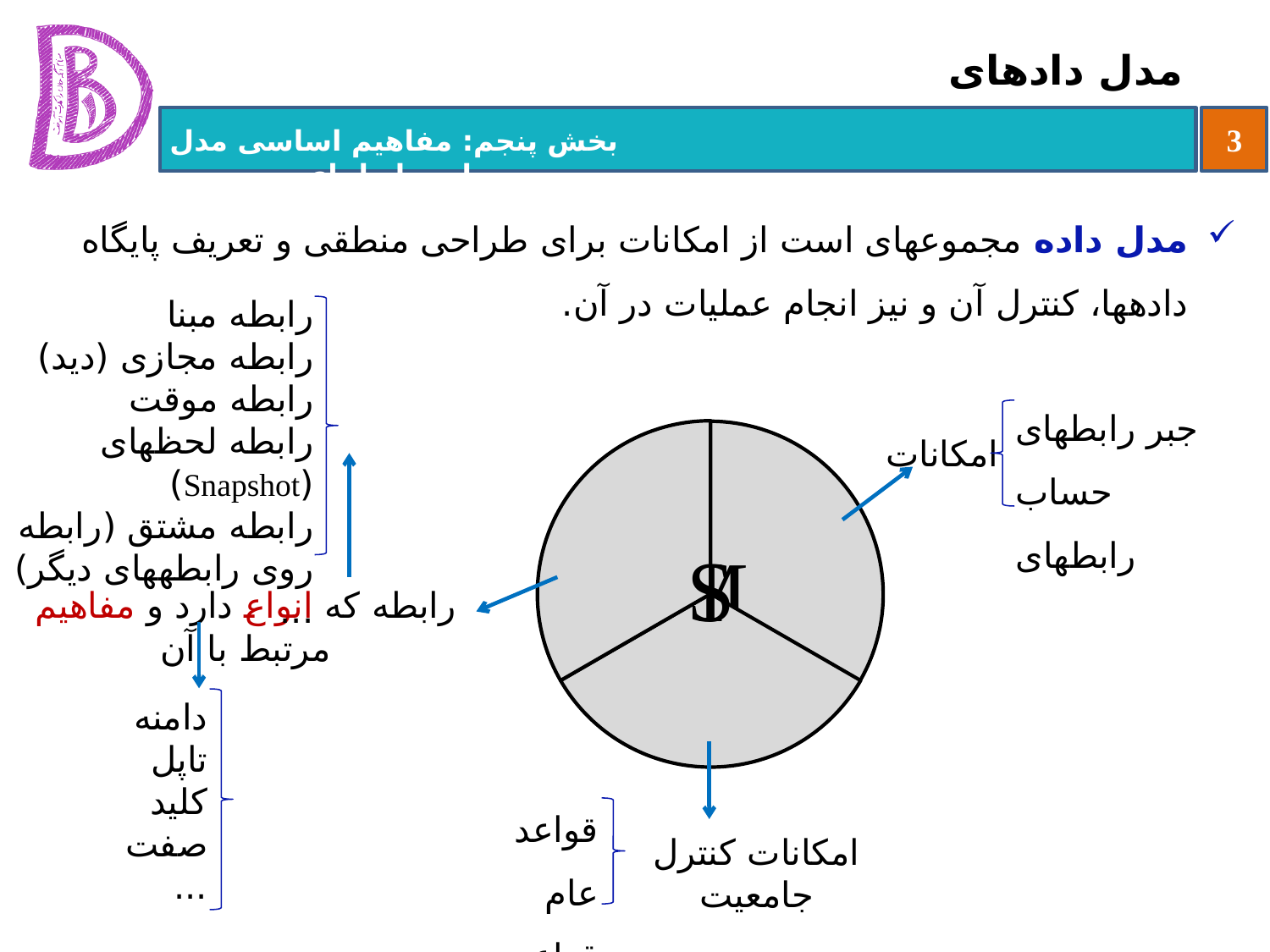

# مدل داده‏ای
مدل داده مجموعه‏ای است از امکانات برای طراحی منطقی و تعریف پایگاه داده‏ها، کنترل آن و نیز انجام عملیات در آن.
رابطه مبنا
رابطه مجازی (دید)
رابطه موقت
رابطه لحظه‏ای (Snapshot)
رابطه مشتق (رابطه روی رابطه‏های دیگر)
...

جبر رابطه‏ای
حساب رابطه‏ای
M
I
S

امکانات
رابطه که انواع دارد و مفاهیم مرتبط با آن
دامنه
تاپل
کلید
صفت
...

قواعد عام
قواعد خاص

امکانات کنترل جامعیت